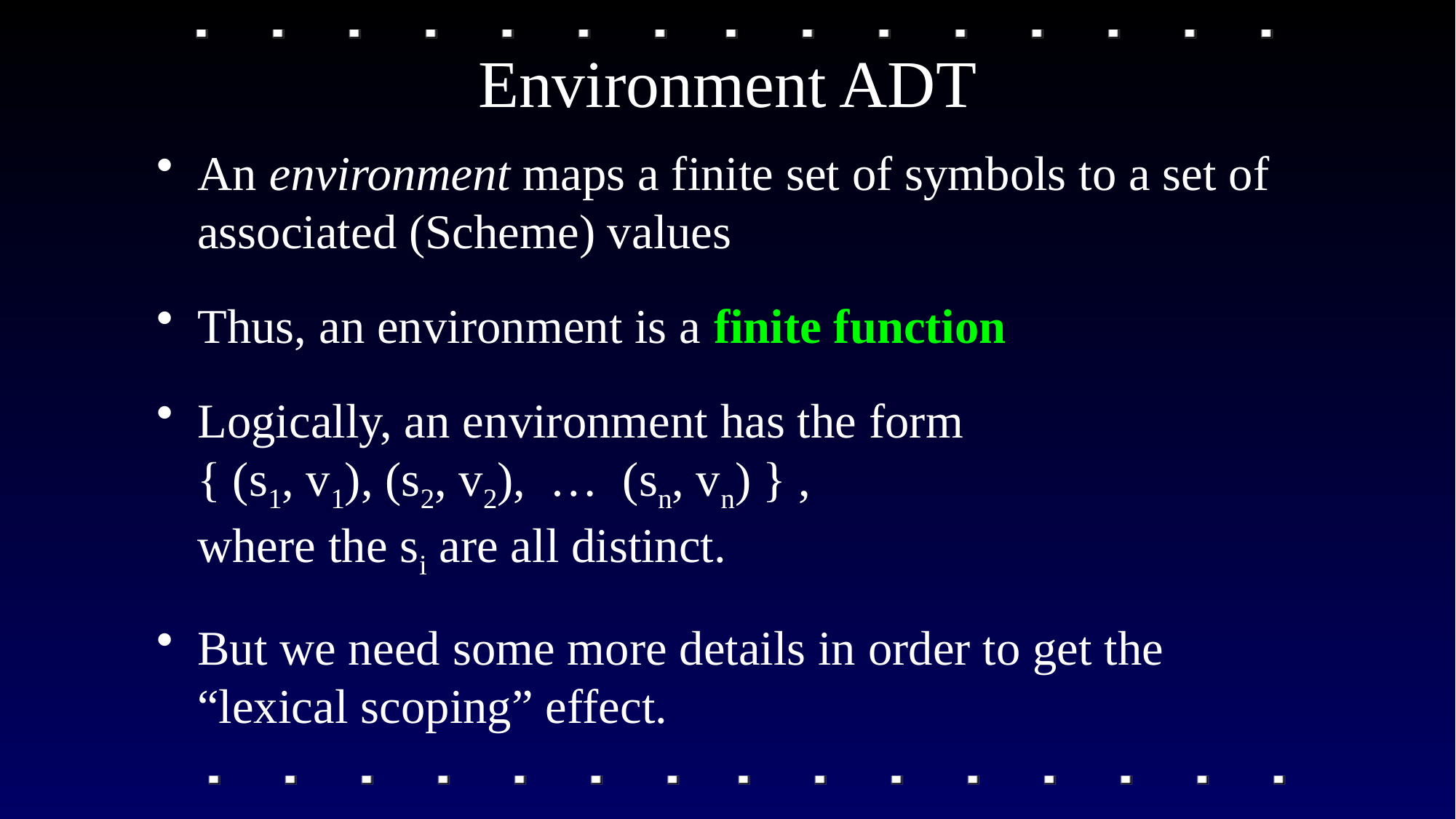

# Environment ADT
An environment maps a finite set of symbols to a set of associated (Scheme) values
Thus, an environment is a finite function
Logically, an environment has the form
{ (s1, v1), (s2, v2),  …  (sn, vn) } ,
where the si are all distinct.
But we need some more details in order to get the “lexical scoping” effect.